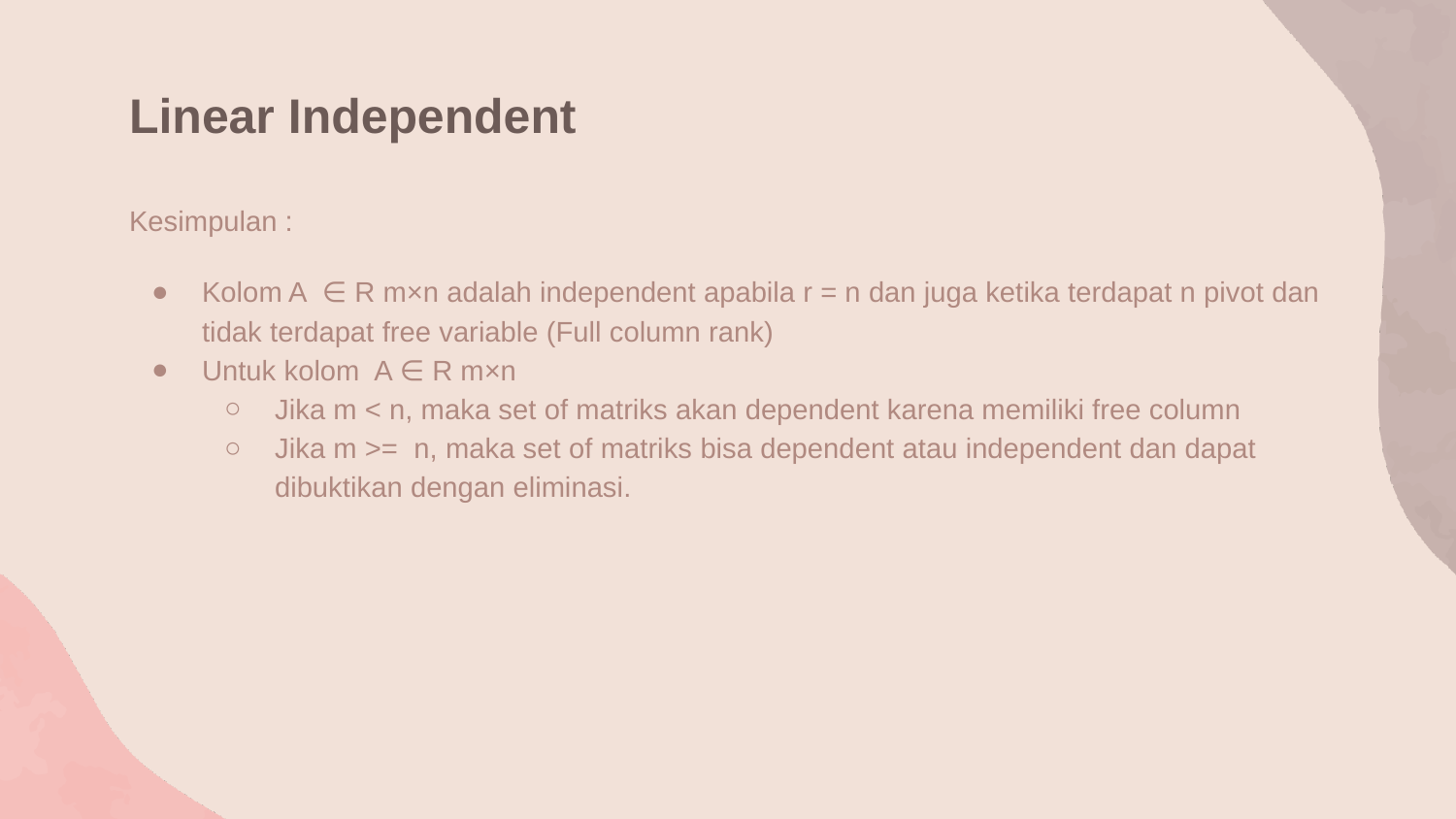

# Linear Independent
Kesimpulan :
Kolom A  ∈ R m×n adalah independent apabila r = n dan juga ketika terdapat n pivot dan tidak terdapat free variable (Full column rank)
Untuk kolom  A ∈ R m×n
Jika m < n, maka set of matriks akan dependent karena memiliki free column
Jika m >=  n, maka set of matriks bisa dependent atau independent dan dapat dibuktikan dengan eliminasi.